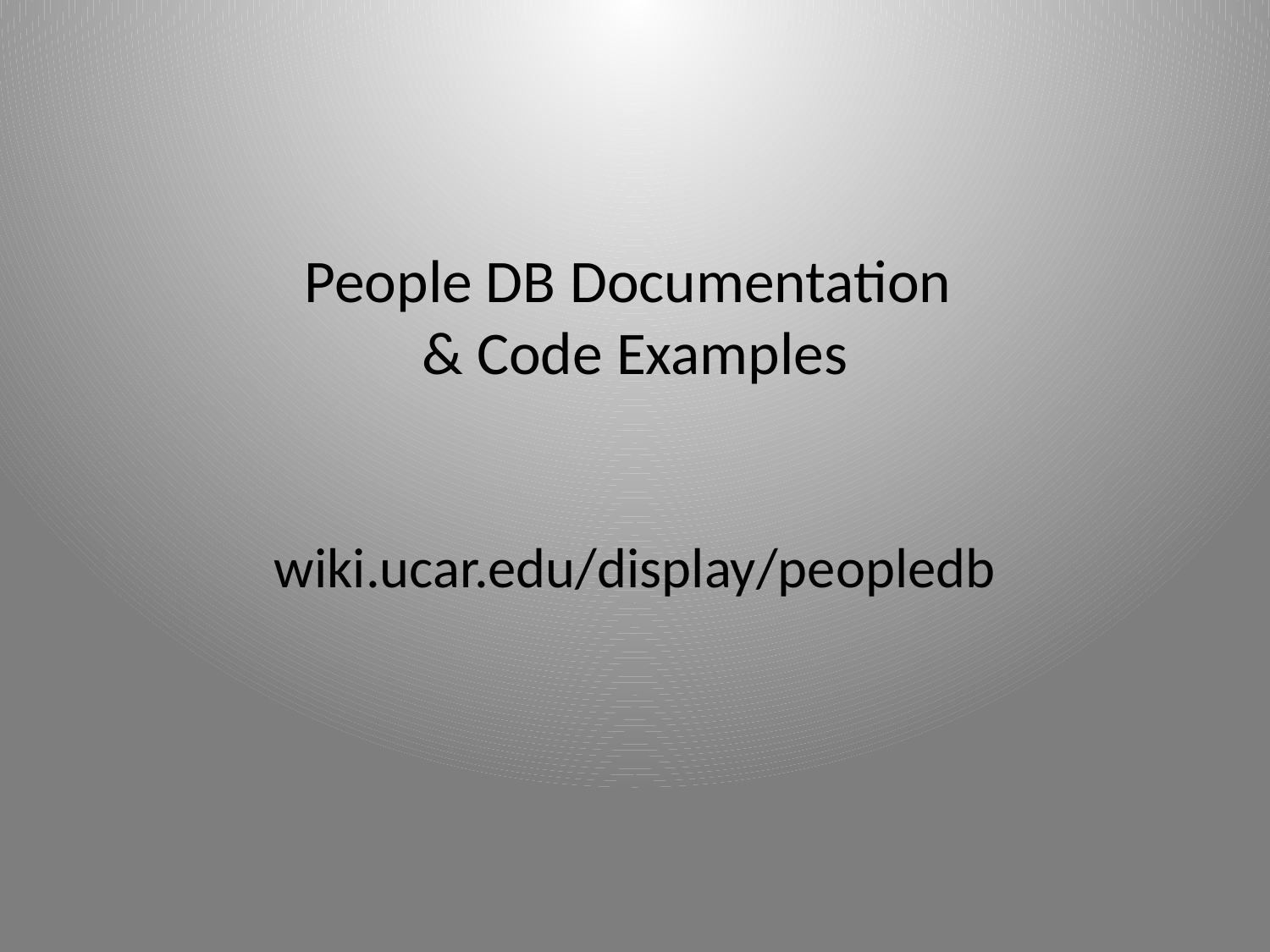

# People DB Documentation & Code Examples
wiki.ucar.edu/display/peopledb